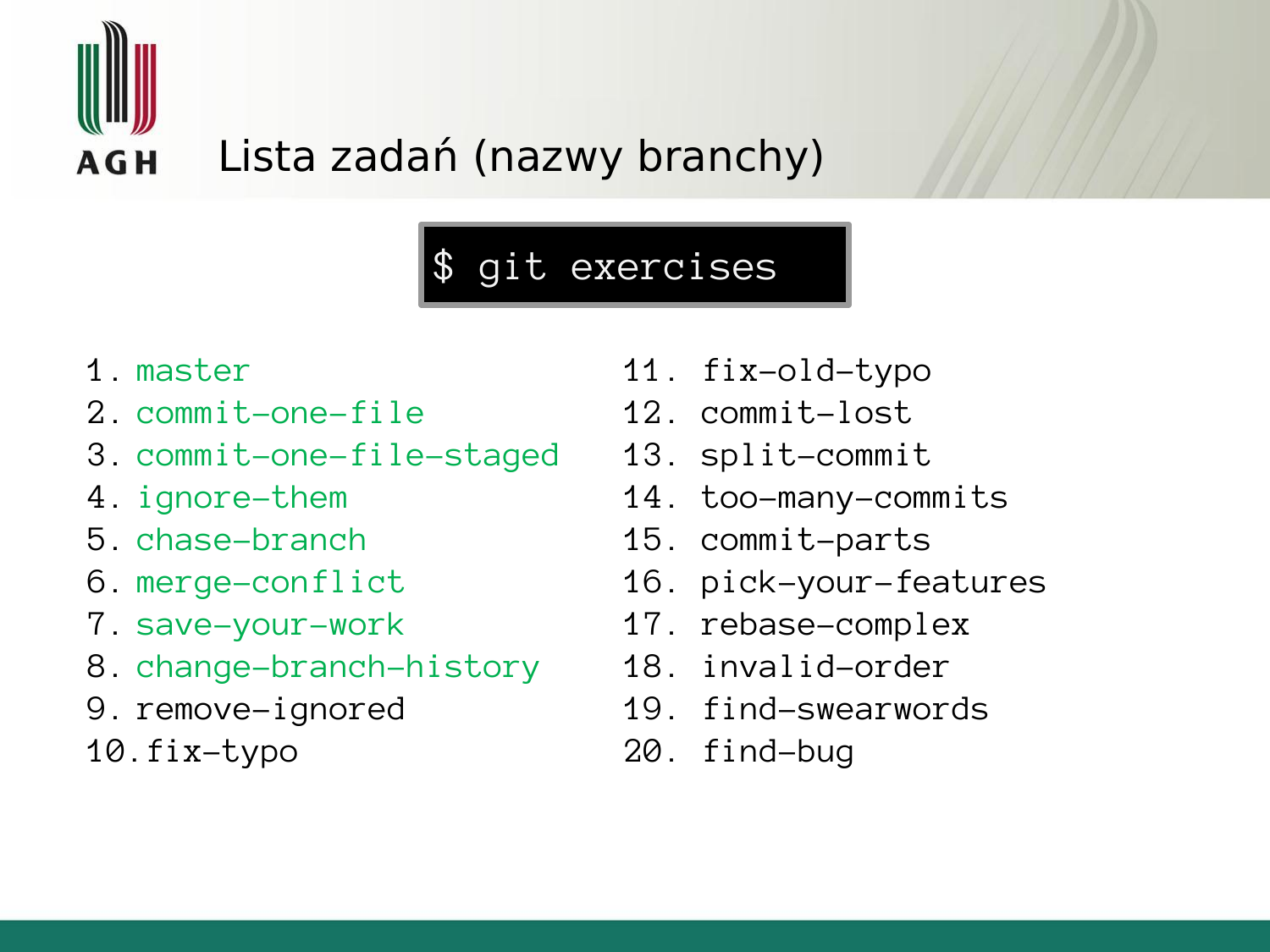

# Lista zadań (nazwy branchy)
$ git exercises
master
commit-one-file
commit-one-file-staged
ignore-them
chase-branch
merge-conflict
save-your-work
change-branch-history
remove-ignored
fix-typo
11. fix-old-typo
12. commit-lost
13. split-commit
14. too-many-commits
15. commit-parts
16. pick-your-features
17. rebase-complex
18. invalid-order
19. find-swearwords
20. find-bug